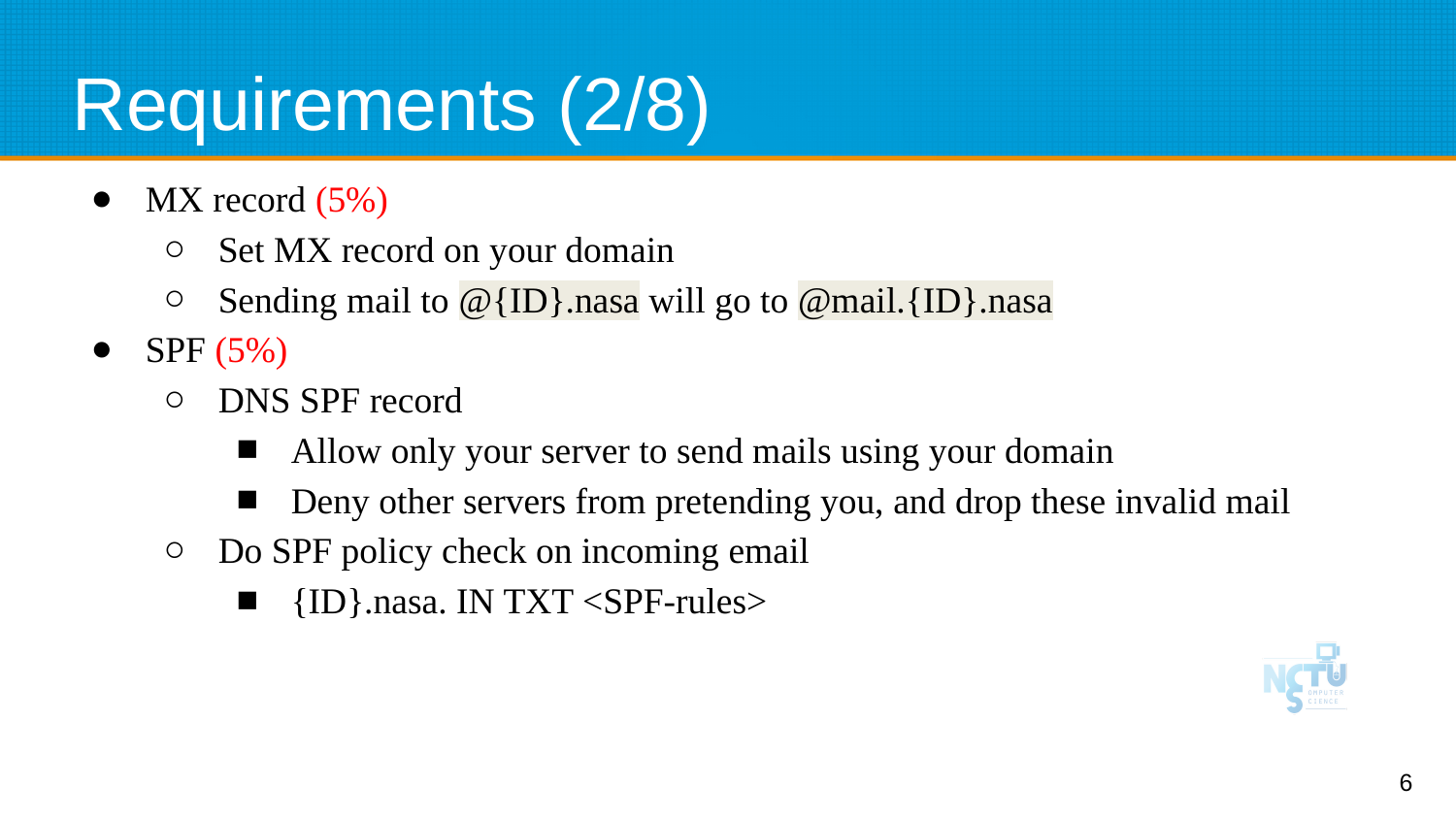

# Requirements (2/8)
MX record (5%)
Set MX record on your domain
Sending mail to @{ID}.nasa will go to @mail.{ID}.nasa
SPF (5%)
DNS SPF record
Allow only your server to send mails using your domain
Deny other servers from pretending you, and drop these invalid mail
Do SPF policy check on incoming email
{ID}.nasa. IN TXT <SPF-rules>
6